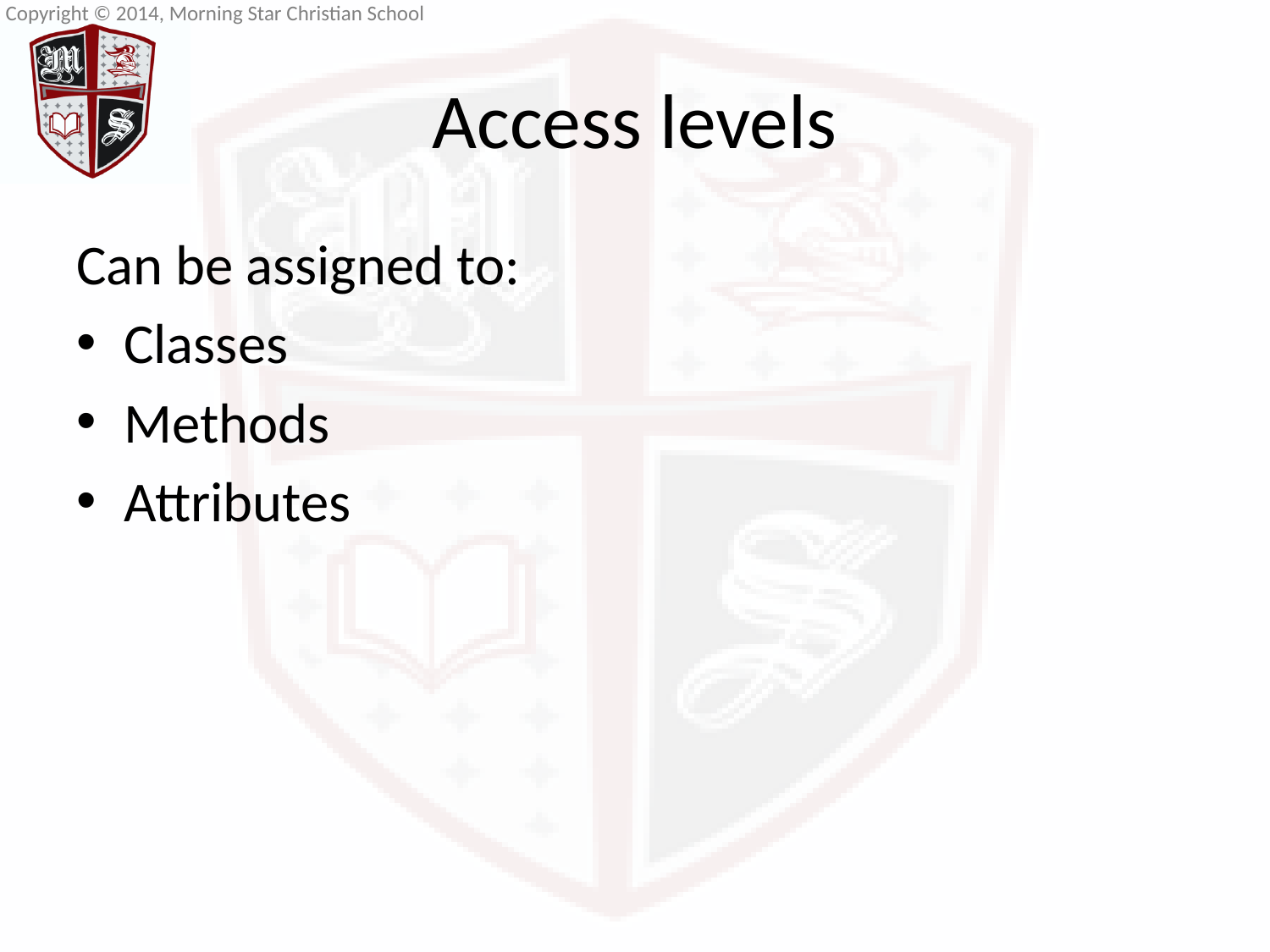

# Access levels
Can be assigned to:
Classes
Methods
Attributes